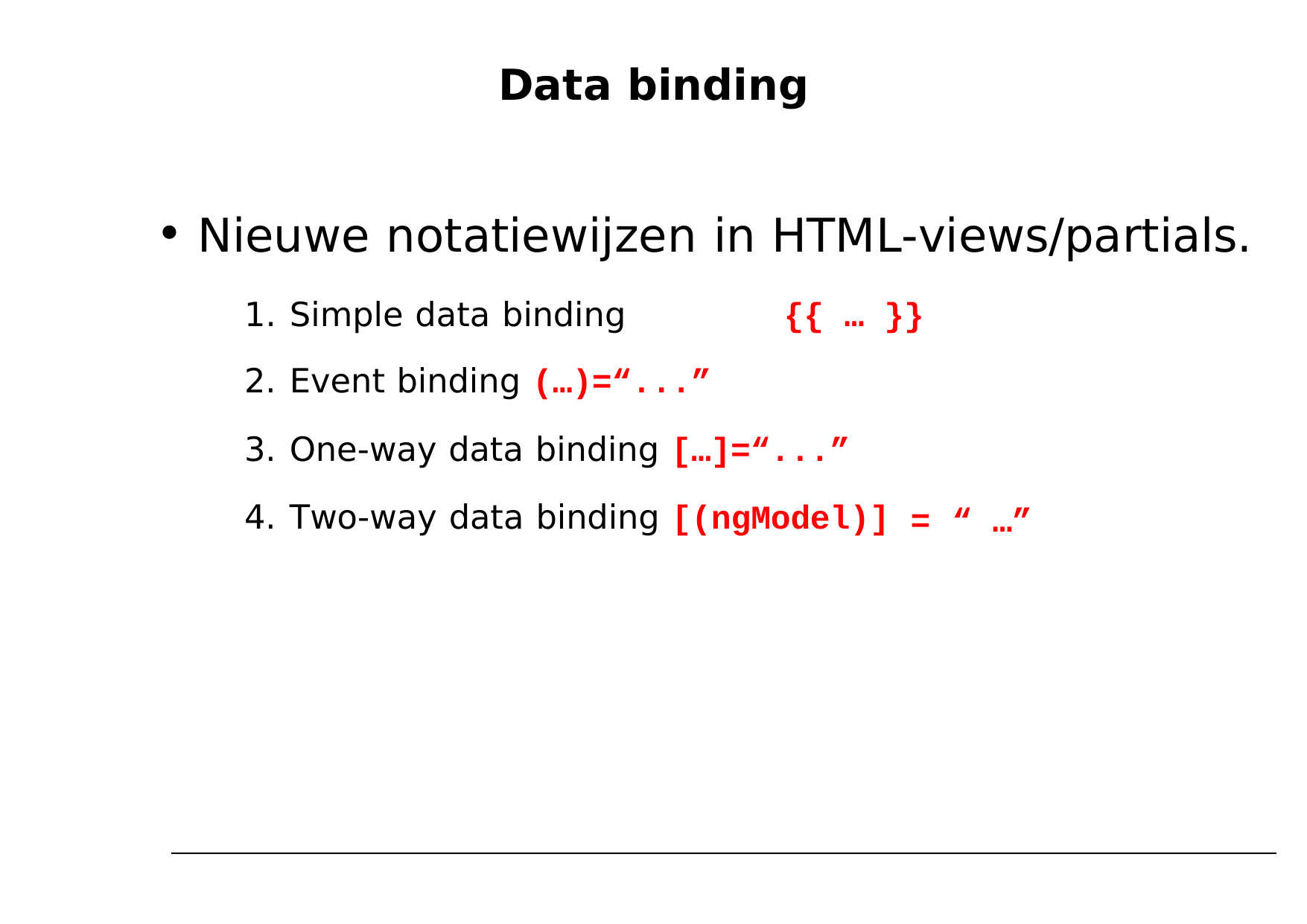

# Data binding
Nieuwe notatiewijzen in HTML-views/partials.
Simple data binding	{{	…	}}
Event binding (…)=“...”
One-way data binding […]=“...”
Two-way data binding [(ngModel)]
=	“	…”